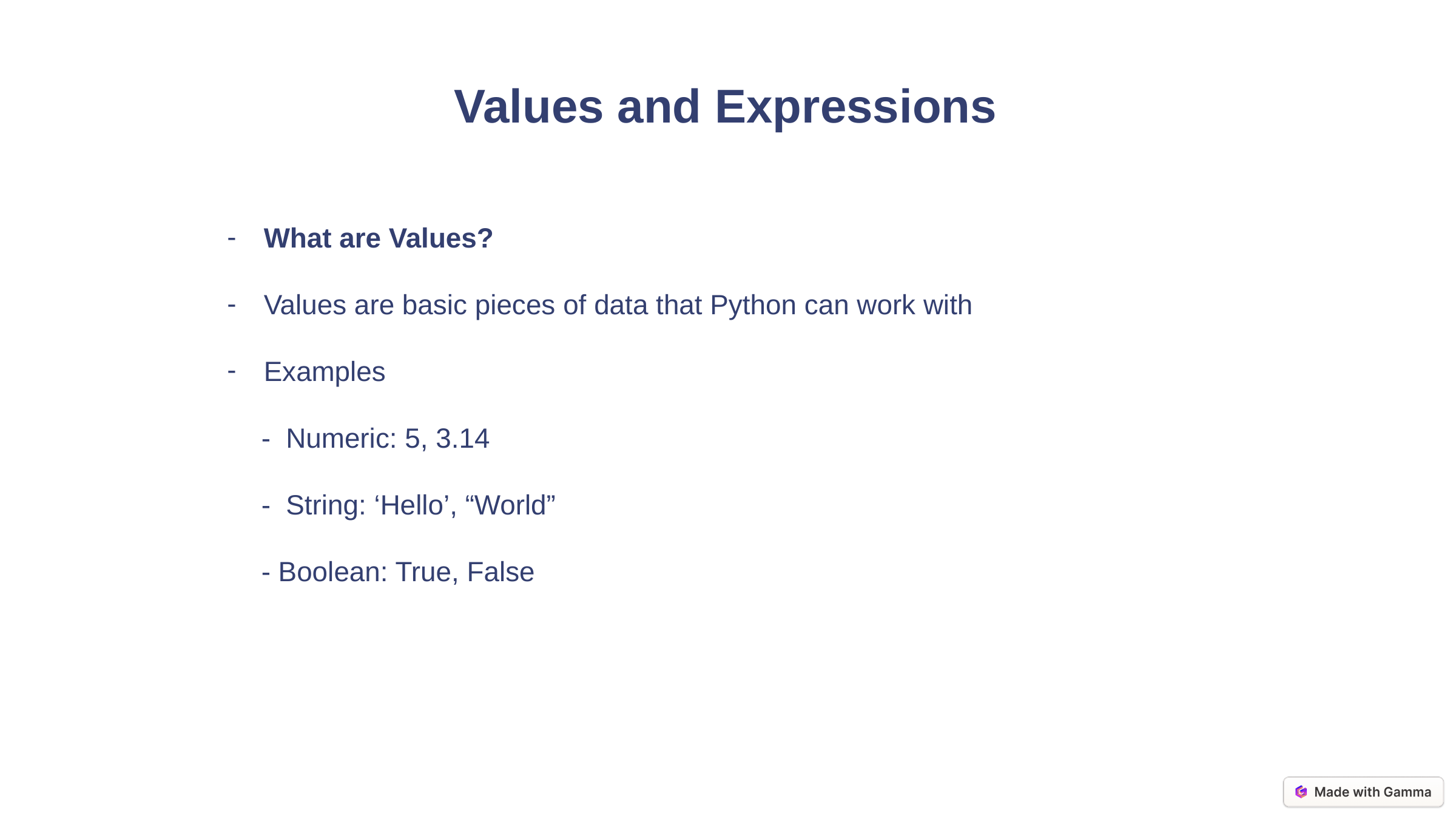

Values and Expressions

What are Values?
Values are basic pieces of data that Python can work with
Examples
-  Numeric: 5, 3.14
-  String: ‘Hello’, “World”
- Boolean: True, False